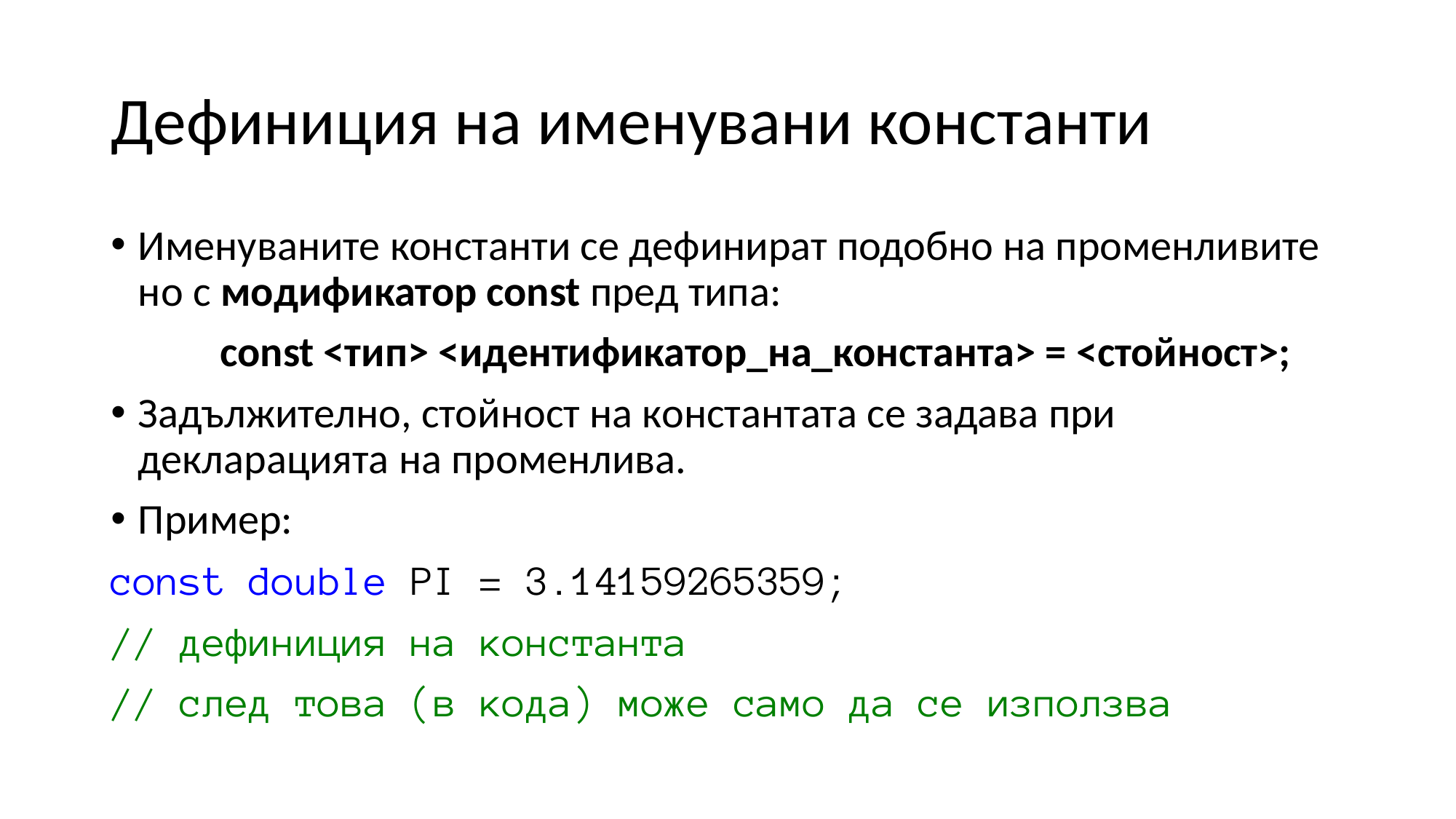

# Дефиниция на именувани константи
Именуваните константи се дефинират подобно на променливите но с модификатор const пред типа:
	const <тип> <идентификатор_на_константа> = <стойност>;
Задължително, стойност на константата се задава при декларацията на променлива.
Пример:
const double PI = 3.14159265359;
// дефиниция на константа
// след това (в кода) може само да се използва